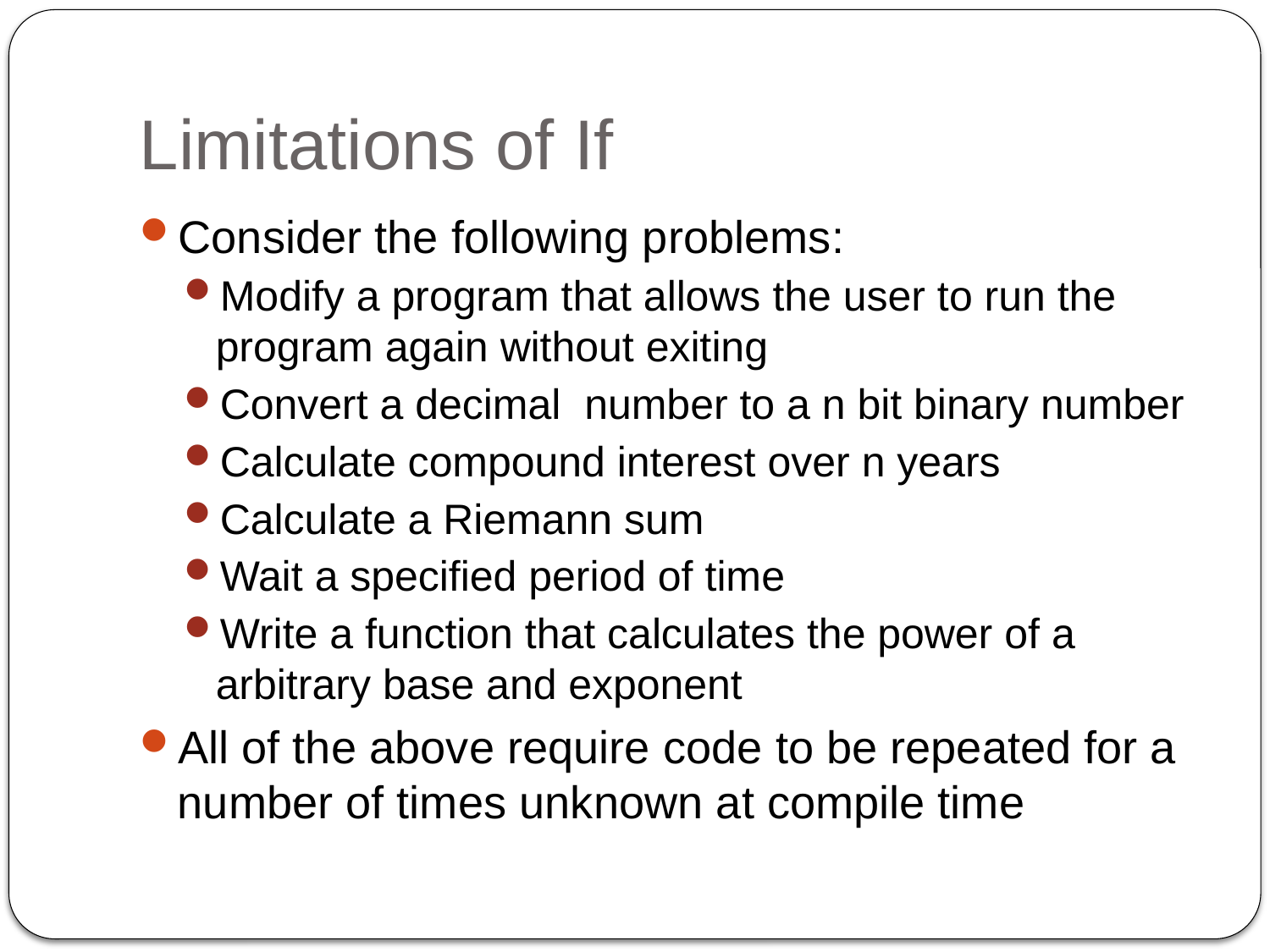

# Limitations of If
Consider the following problems:
Modify a program that allows the user to run the program again without exiting
Convert a decimal  number to a n bit binary number
Calculate compound interest over n years
Calculate a Riemann sum
Wait a specified period of time
Write a function that calculates the power of a arbitrary base and exponent
All of the above require code to be repeated for a number of times unknown at compile time